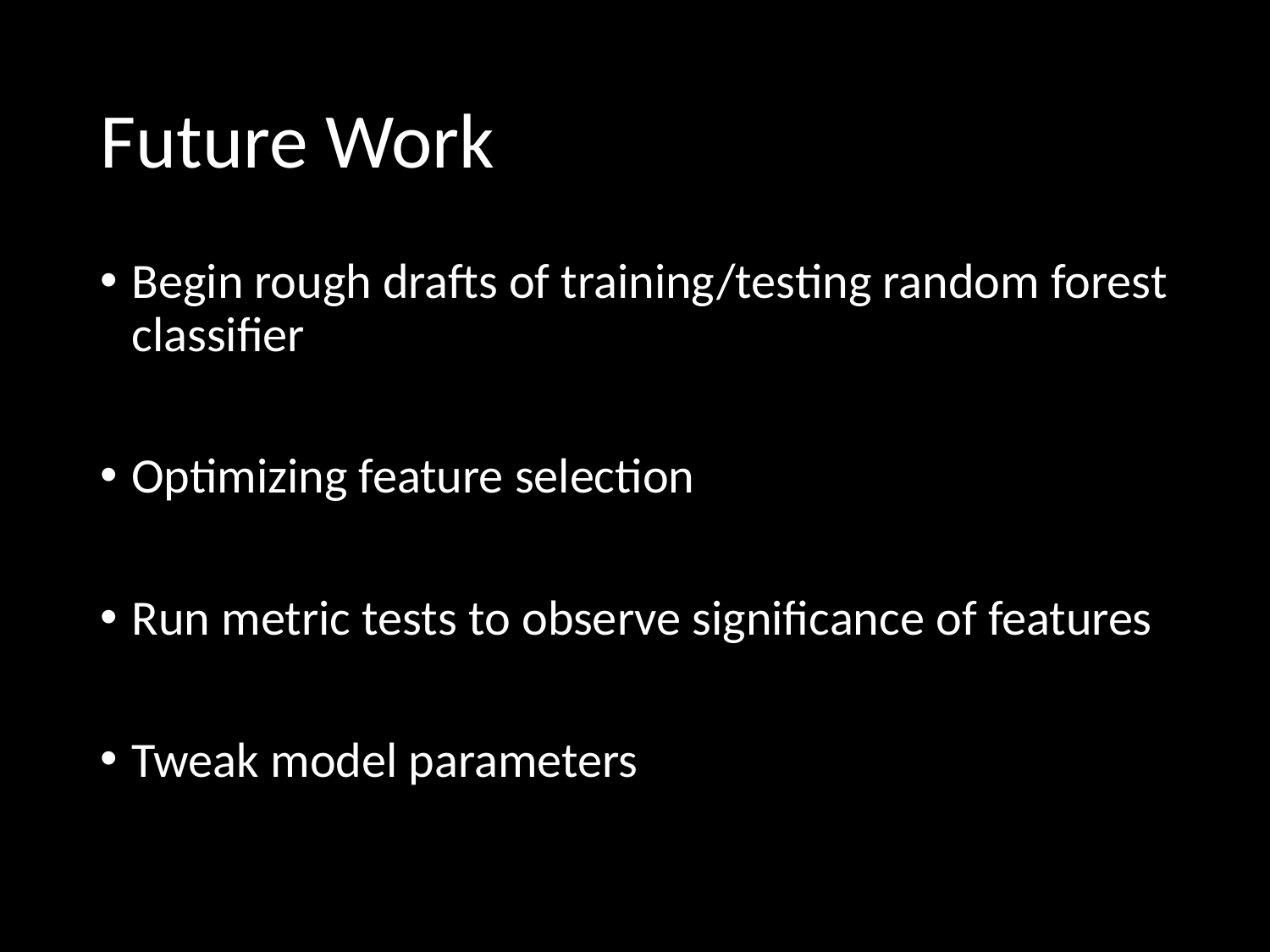

# Future Work
Begin rough drafts of training/testing random forest classifier

Optimizing feature selection

Run metric tests to observe significance of features

Tweak model parameters